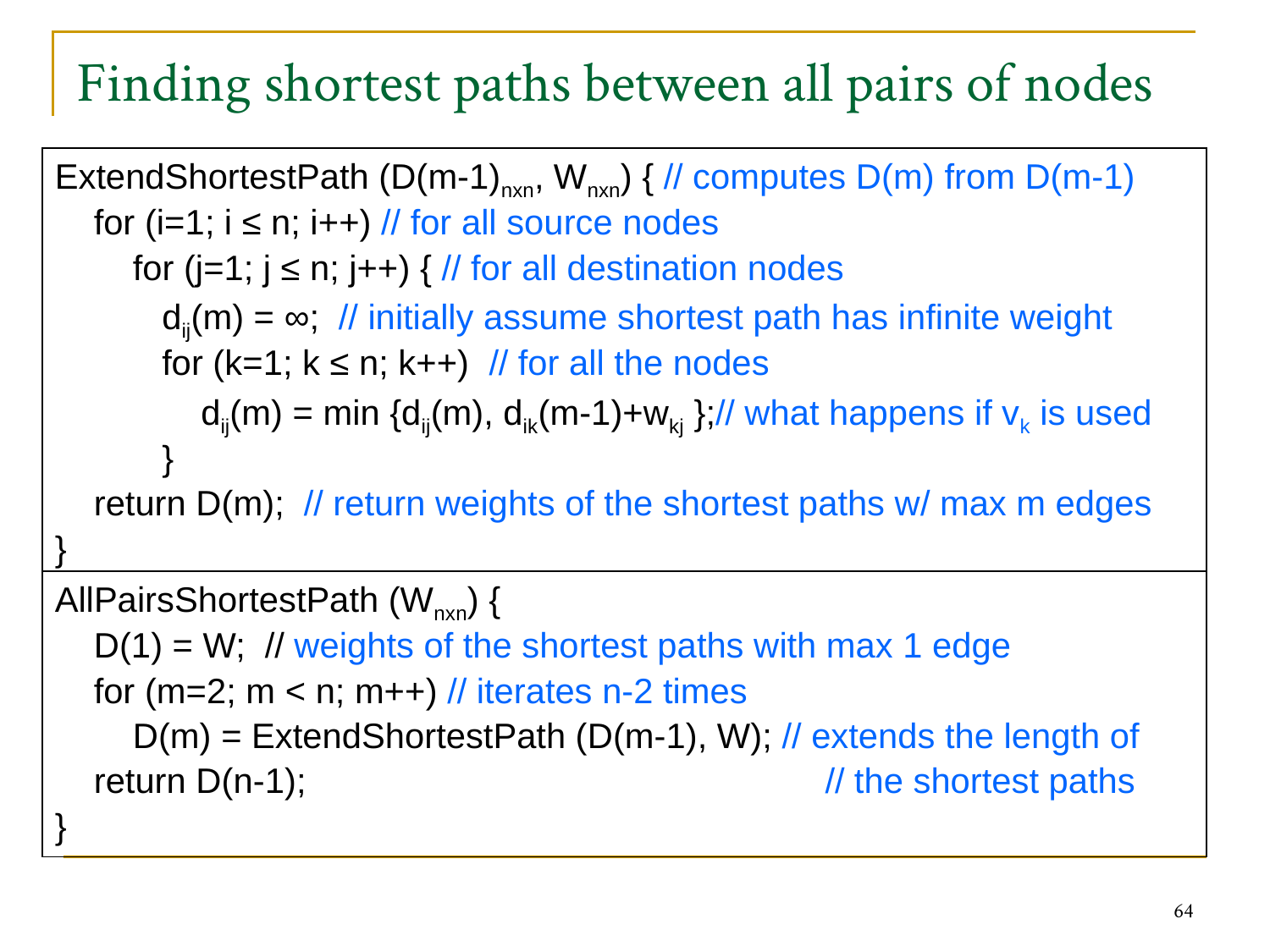

# Finding shortest paths between all pairs of nodes
ExtendShortestPath (D(m-1)nxn, Wnxn) { // computes D(m) from D(m-1)
    for (i=1; i ≤ n; i++) // for all source nodes
        for (j=1; j ≤ n; j++) { // for all destination nodes
           dij(m) = ∞;  // initially assume shortest path has infinite weight
           for (k=1; k ≤ n; k++)  // for all the nodes
               dij(m) = min {dij(m), dik(m-1)+wkj };// what happens if vk is used
           }
    return D(m);  // return weights of the shortest paths w/ max m edges
}
AllPairsShortestPath (Wnxn) {
    D(1) = W;  // weights of the shortest paths with max 1 edge
    for (m=2; m < n; m++) // iterates n-2 times
        D(m) = ExtendShortestPath (D(m-1), W); // extends the length of
    return D(n-1);				         // the shortest paths
}
64